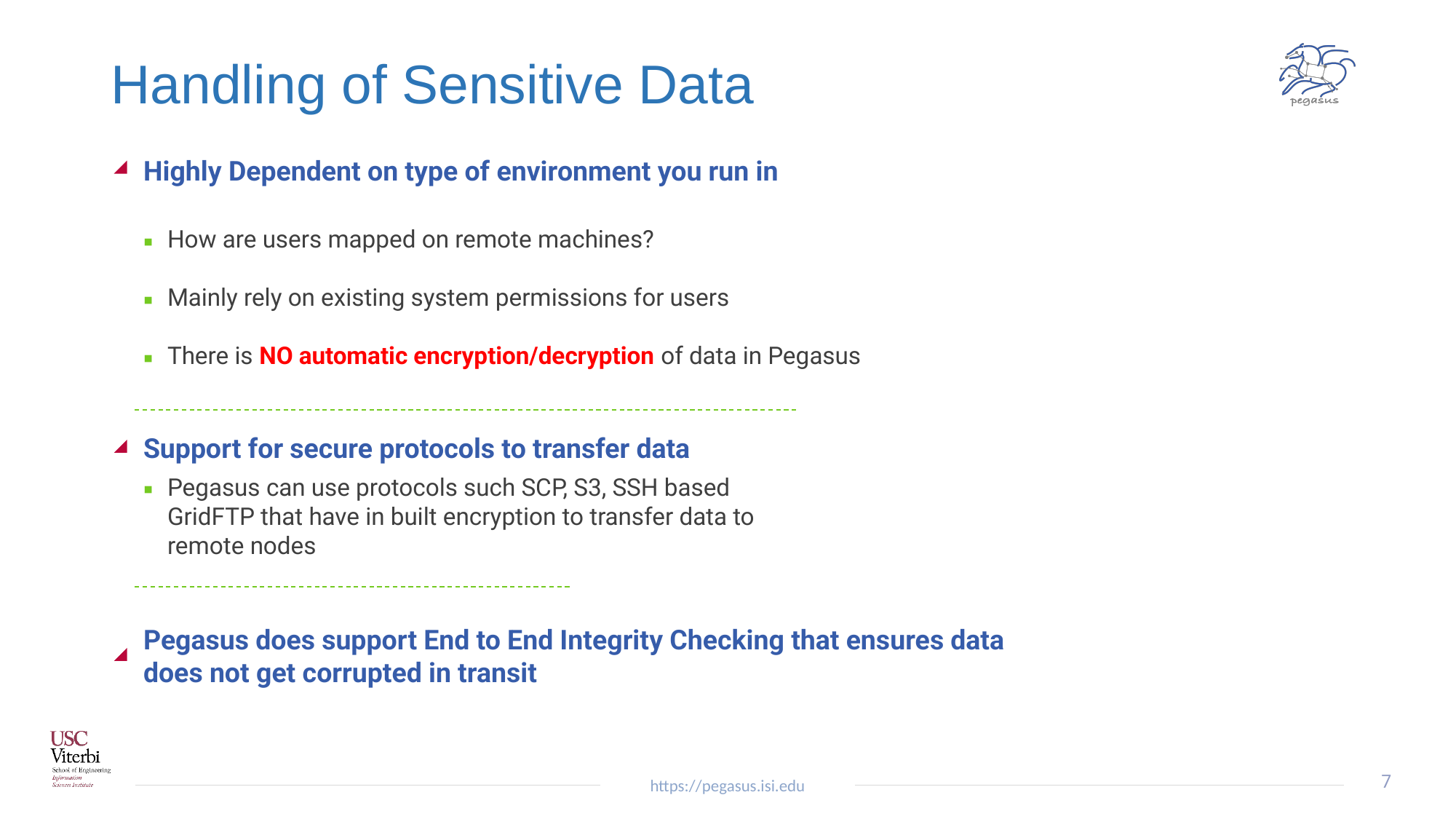

# Handling of Sensitive Data
Highly Dependent on type of environment you run in

How are users mapped on remote machines?

Mainly rely on existing system permissions for users

There is NO automatic encryption/decryption of data in Pegasus

Support for secure protocols to transfer data
Pegasus can use protocols such SCP, S3, SSH based GridFTP that have in built encryption to transfer data to remote nodes

Pegasus does support End to End Integrity Checking that ensures data does not get corrupted in transit

7
https://pegasus.isi.edu